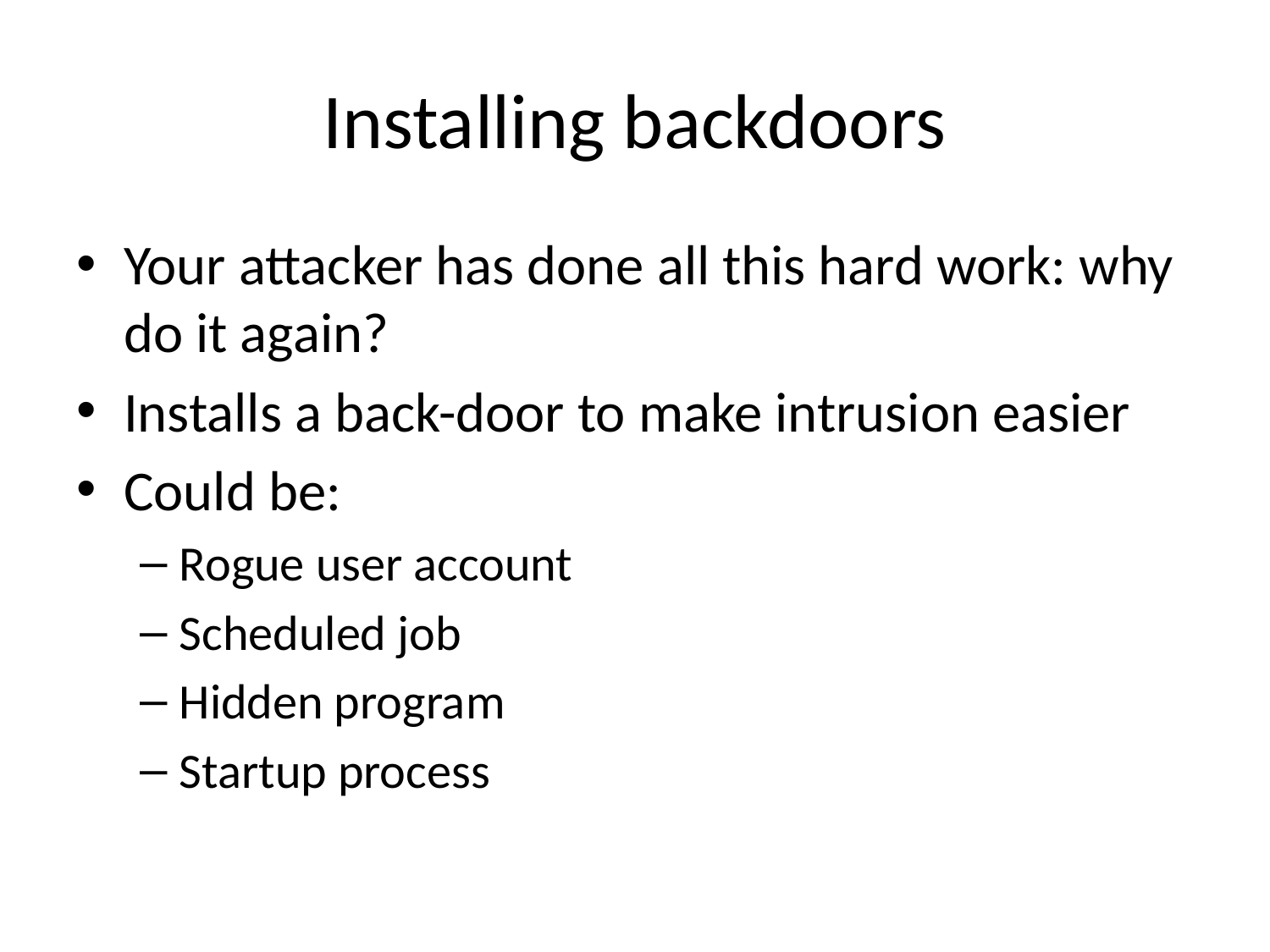

# Installing backdoors
Your attacker has done all this hard work: why do it again?
Installs a back-door to make intrusion easier
Could be:
Rogue user account
Scheduled job
Hidden program
Startup process